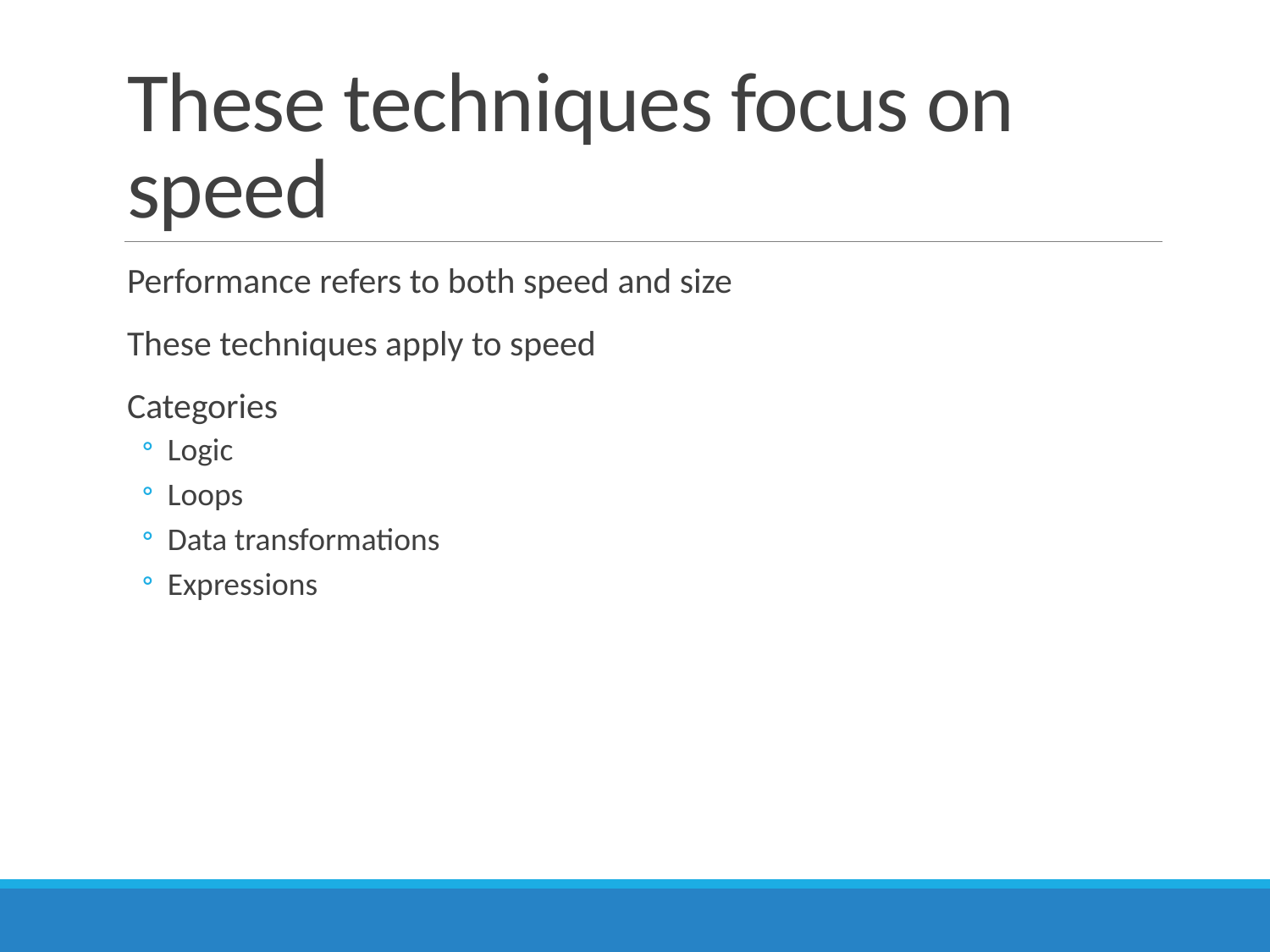

# These techniques focus on speed
Performance refers to both speed and size
These techniques apply to speed
Categories
Logic
Loops
Data transformations
Expressions